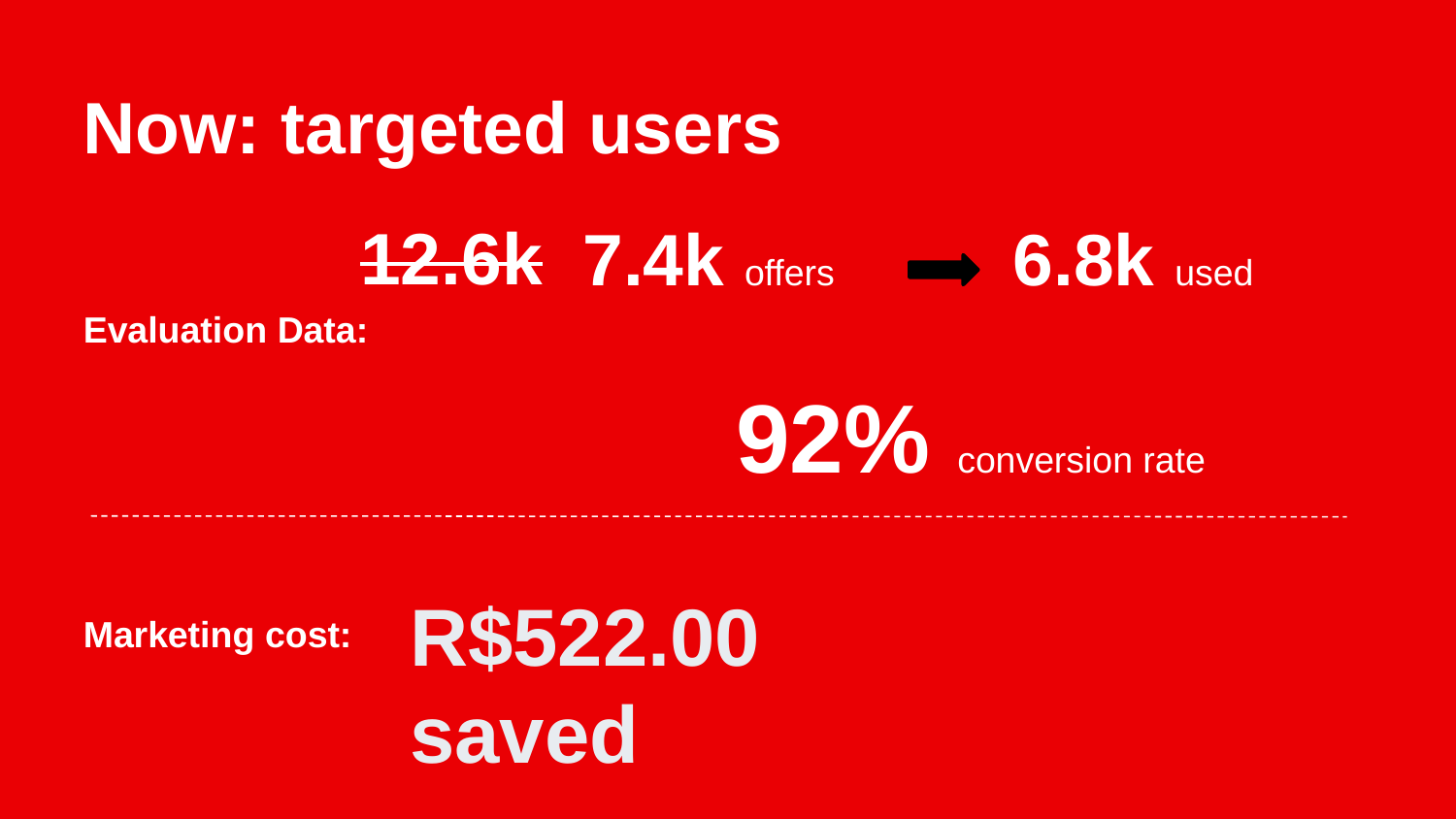

Now: targeted users
12.6k
7.4k offers
6.8k used

Evaluation Data:
92% conversion rate
R$522.00 saved
Marketing cost: